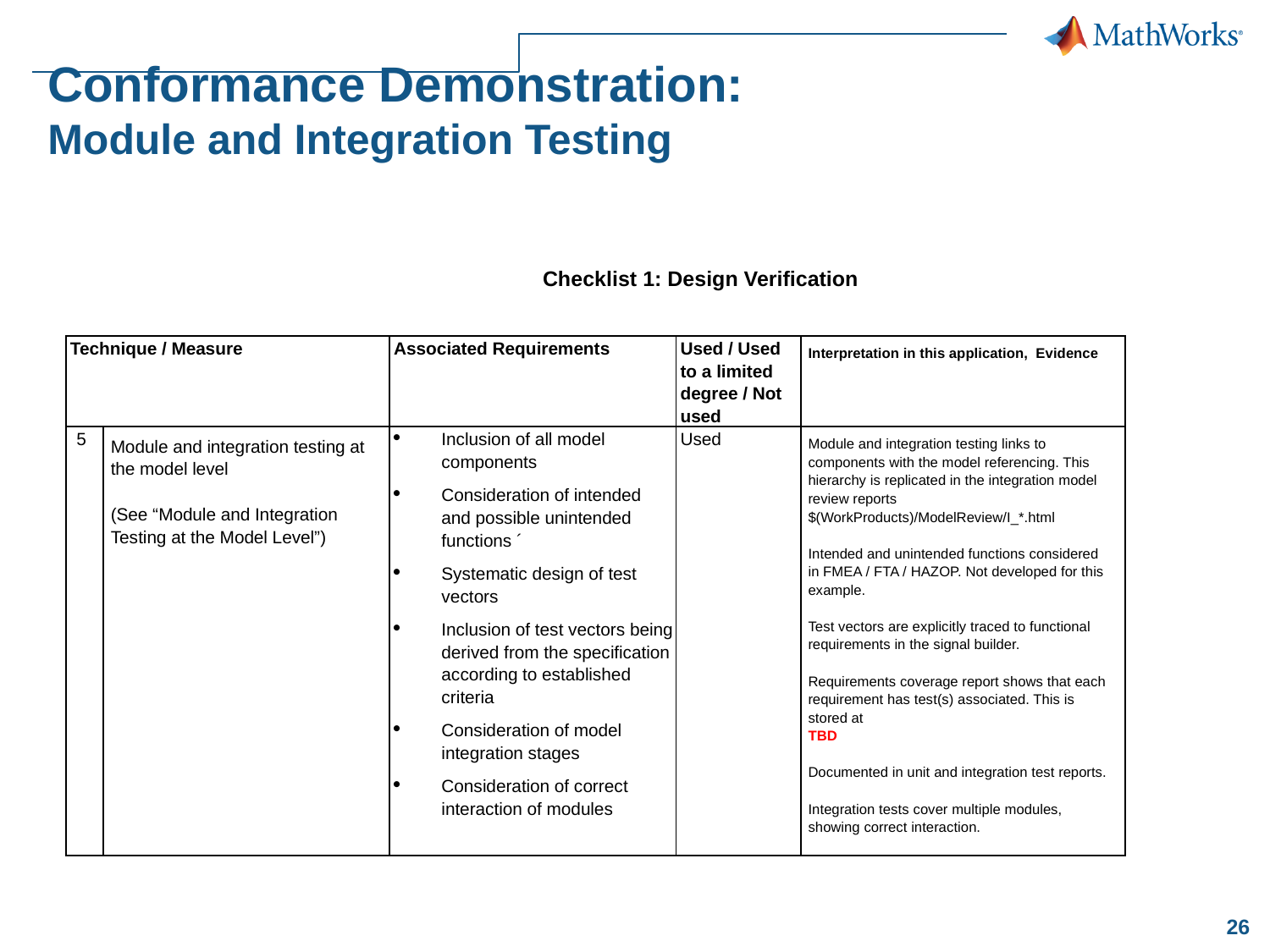

# Conformance Demonstration: Module and Integration Testing
Checklist 1: Design Verification
| Technique / Measure |  | Associated Requirements | Used / Used to a limited degree / Not used | Interpretation in this application, Evidence |
| --- | --- | --- | --- | --- |
| 5 | Module and integration testing at the model level   (See “Module and Integration Testing at the Model Level”) | Inclusion of all model components Consideration of intended and possible unintended functions ´ Systematic design of test vectors Inclusion of test vectors being derived from the specification according to established criteria Consideration of model integration stages Consideration of correct interaction of modules | Used | Module and integration testing links to components with the model referencing. This hierarchy is replicated in the integration model review reports $(WorkProducts)/ModelReview/I\_\*.html   Intended and unintended functions considered in FMEA / FTA / HAZOP. Not developed for this example.   Test vectors are explicitly traced to functional requirements in the signal builder.   Requirements coverage report shows that each requirement has test(s) associated. This is stored at TBD   Documented in unit and integration test reports.   Integration tests cover multiple modules, showing correct interaction. |